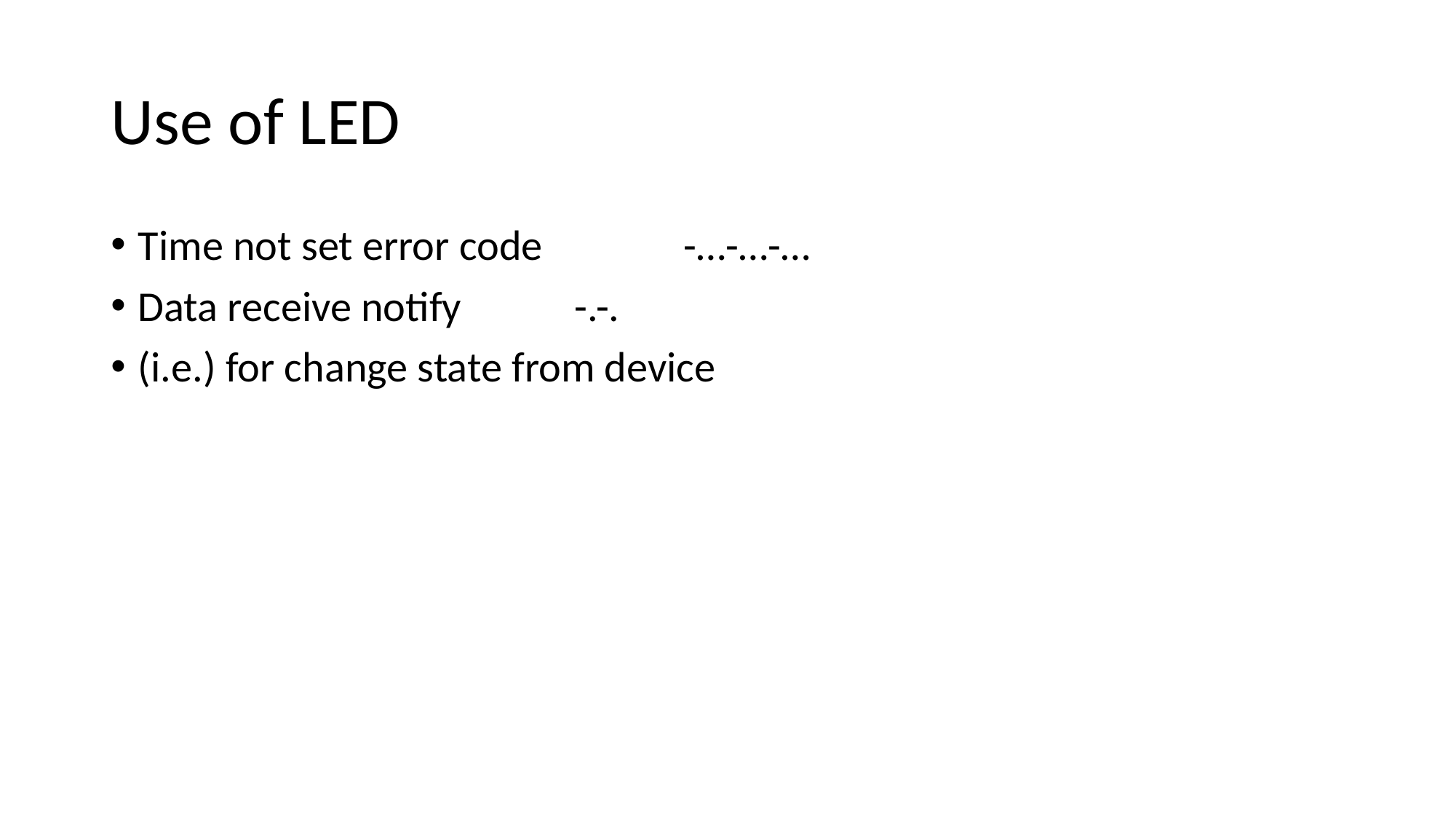

# Use of LED
Time not set error code		-…-…-…
Data receive notify		-.-.
(i.e.) for change state from device